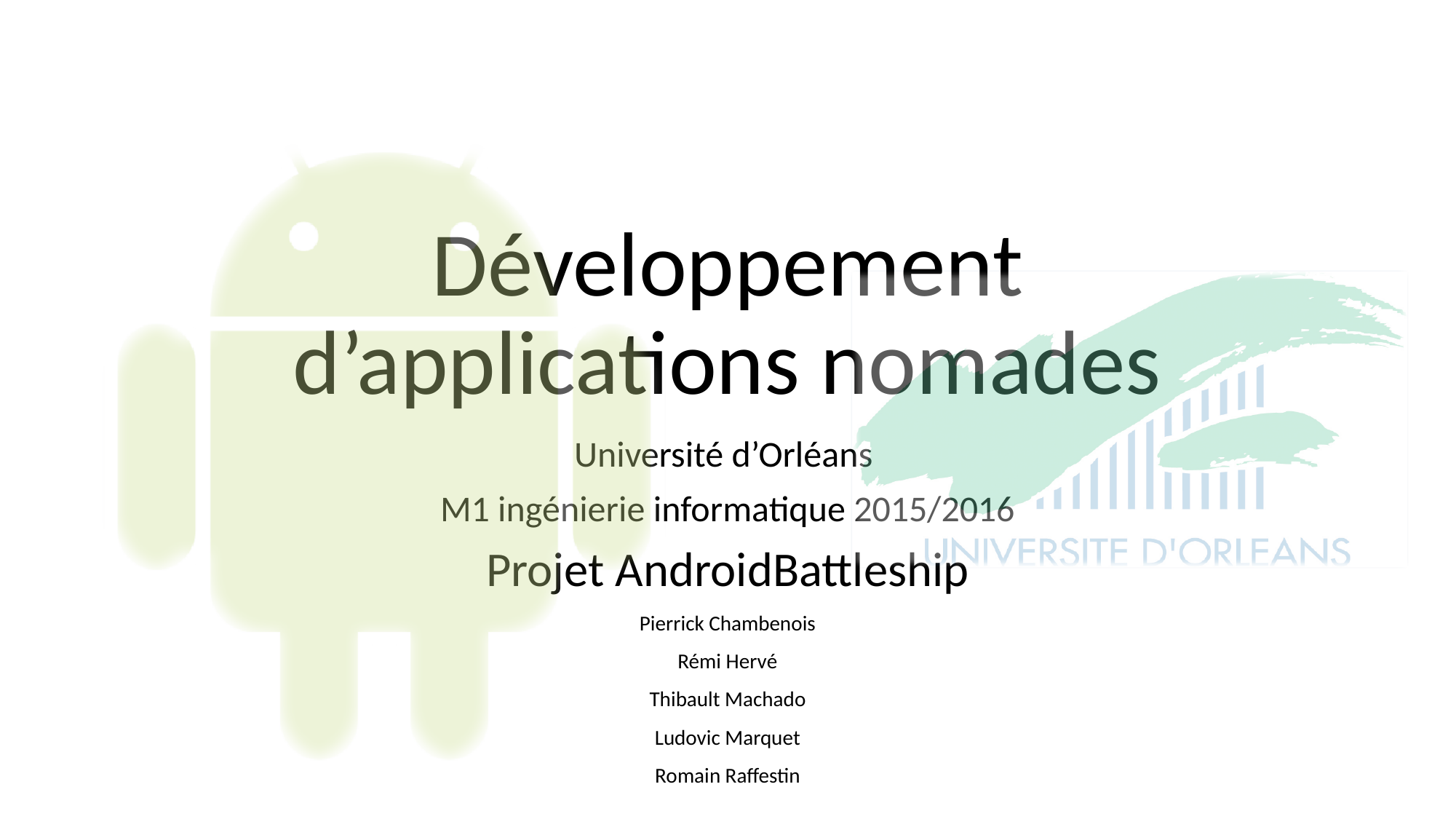

# Développement d’applications nomades

Université d’Orléans
M1 ingénierie informatique 2015/2016
Projet AndroidBattleship
Pierrick Chambenois
Rémi Hervé
Thibault Machado
Ludovic Marquet
Romain Raffestin